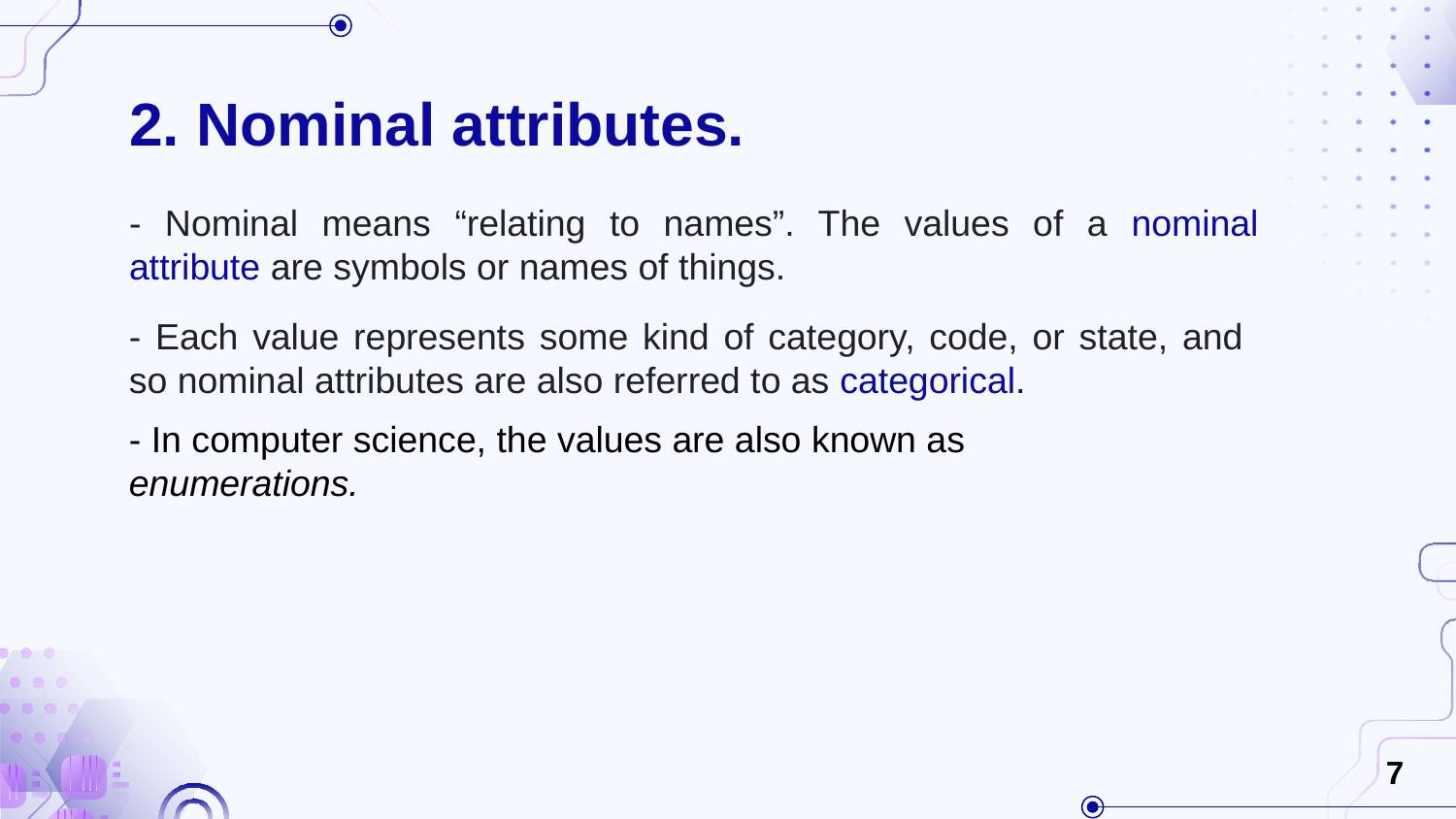

# 2. Nominal attributes.
- Nominal means “relating to names”. The values of a nominal attribute are symbols or names of things.
- Each value represents some kind of category, code, or state, and so nominal attributes are also referred to as categorical.
- In computer science, the values are also known as enumerations.
7